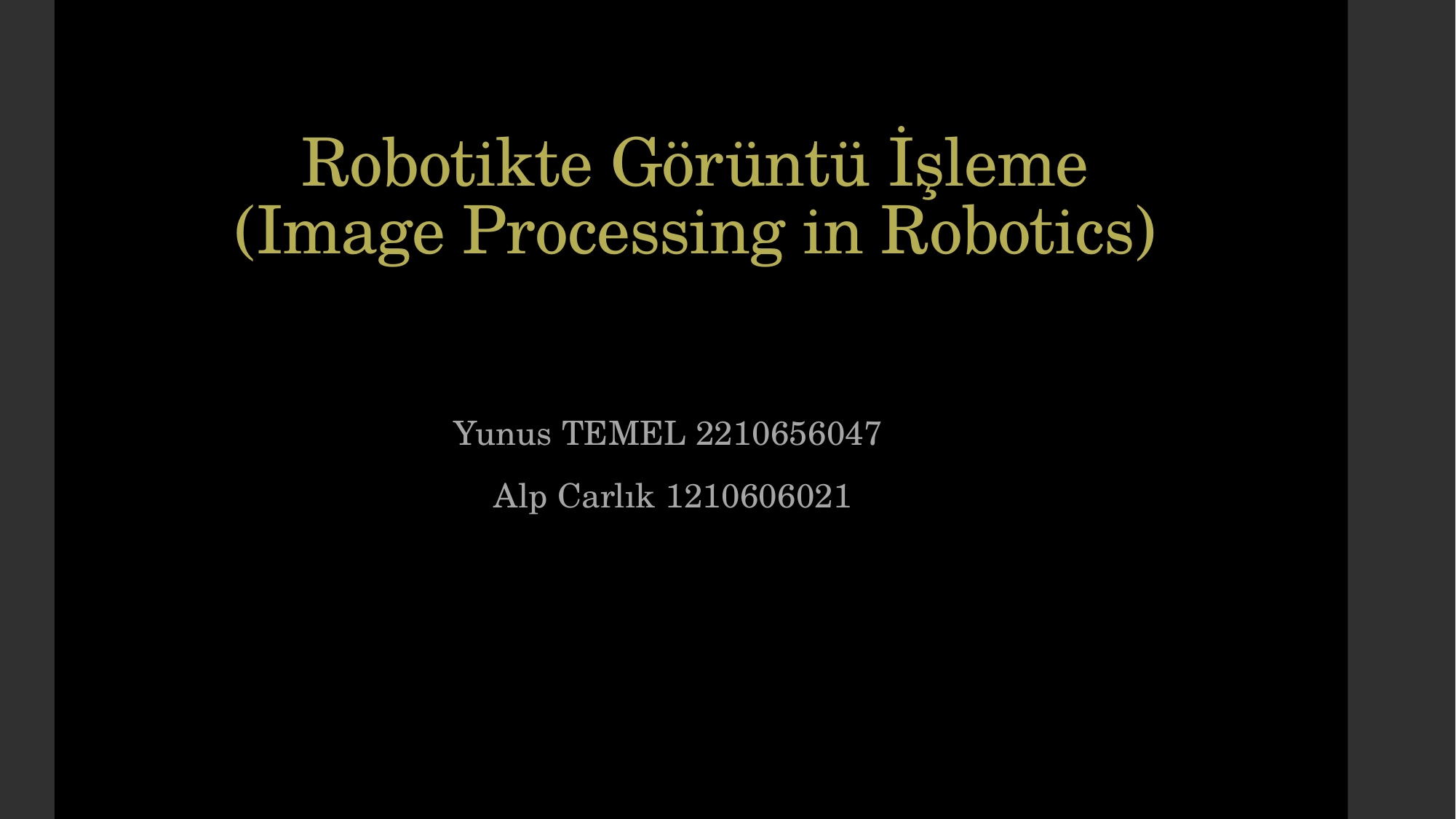

# Robotikte Görüntü İşleme (Image Processing in Robotics)
Yunus TEMEL 2210656047
Alp Carlık 1210606021